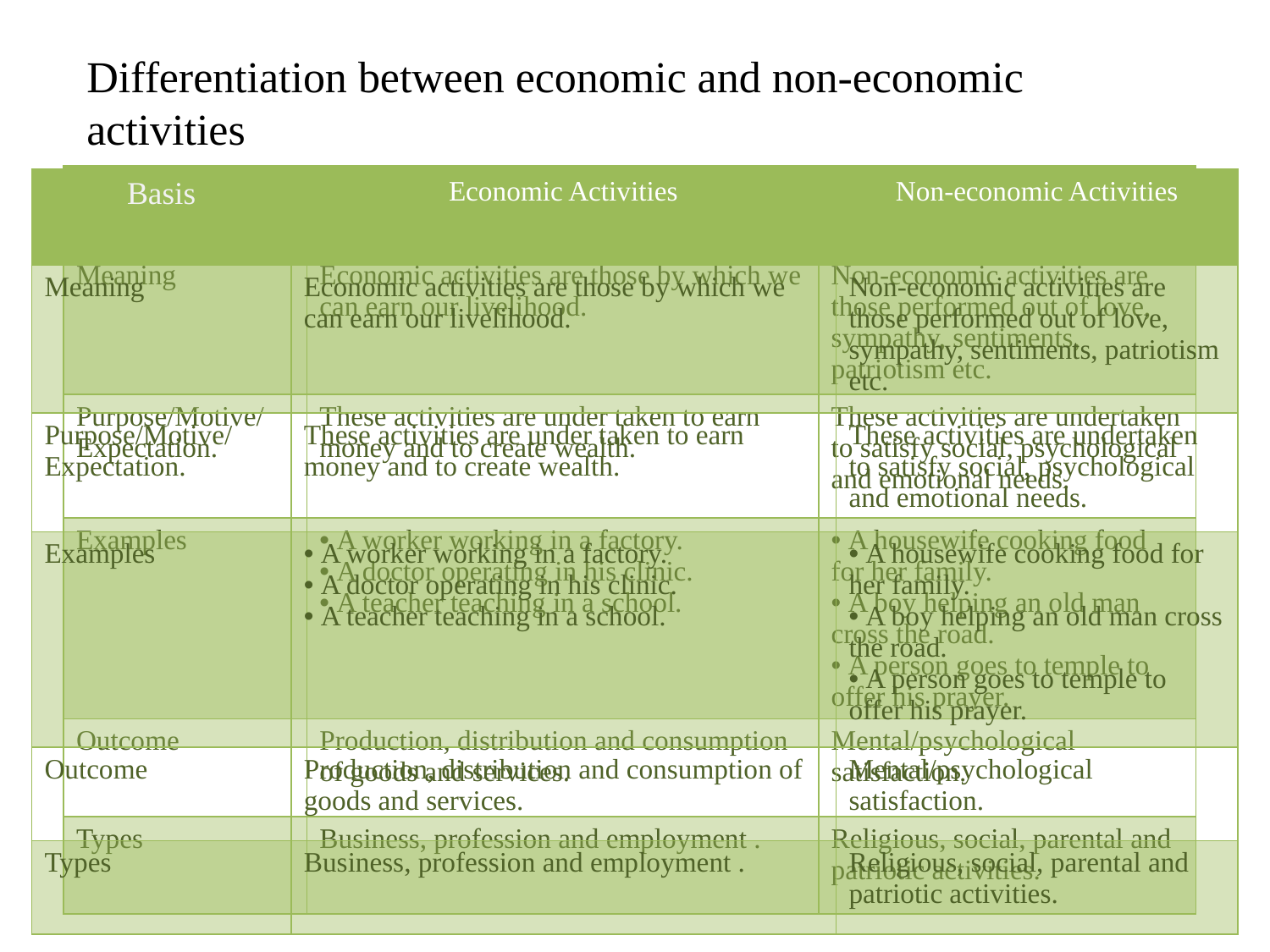

Differentiation between economic and non-economic activities
| Basis | Economic Activities | Non-economic Activities |
| --- | --- | --- |
| Meaning | Economic activities are those by which we can earn our livelihood. | Non-economic activities are those performed out of love, sympathy, sentiments, patriotism etc. |
| Purpose/Motive/Expectation. | These activities are under taken to earn money and to create wealth. | These activities are undertaken to satisfy social, psychological and emotional needs. |
| Examples | A worker working in a factory. A doctor operating in his clinic. A teacher teaching in a school. | A housewife cooking food for her family. A boy helping an old man cross the road. A person goes to temple to offer his prayer. |
| Outcome | Production, distribution and consumption of goods and services. | Mental/psychological satisfaction. |
| Types | Business, profession and employment . | Religious, social, parental and patriotic activities. |
| Basis | Economic Activities | Non-economic Activities |
| --- | --- | --- |
| Meaning | Economic activities are those by which we can earn our livelihood. | Non-economic activities are those performed out of love, sympathy, sentiments, patriotism etc. |
| Purpose/Motive/Expectation. | These activities are under taken to earn money and to create wealth. | These activities are undertaken to satisfy social, psychological and emotional needs. |
| Examples | A worker working in a factory. A doctor operating in his clinic. A teacher teaching in a school. | A housewife cooking food for her family. A boy helping an old man cross the road. A person goes to temple to offer his prayer. |
| Outcome | Production, distribution and consumption of goods and services. | Mental/psychological satisfaction. |
| Types | Business, profession and employment . | Religious, social, parental and patriotic activities. |